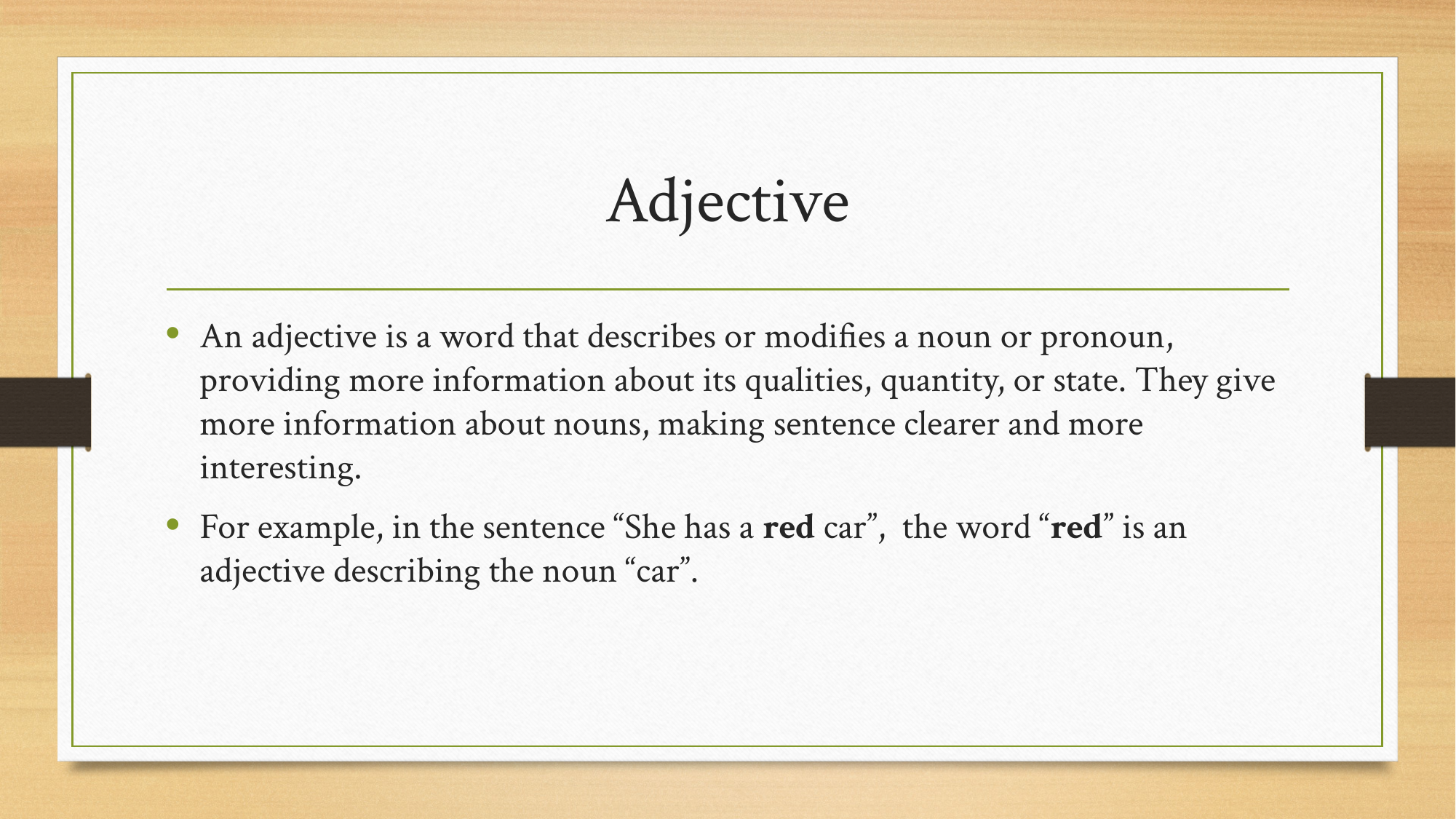

# Adjective
An adjective is a word that describes or modifies a noun or pronoun, providing more information about its qualities, quantity, or state. They give more information about nouns, making sentence clearer and more interesting.
For example, in the sentence “She has a red car”,  the word “red” is an adjective describing the noun “car”.